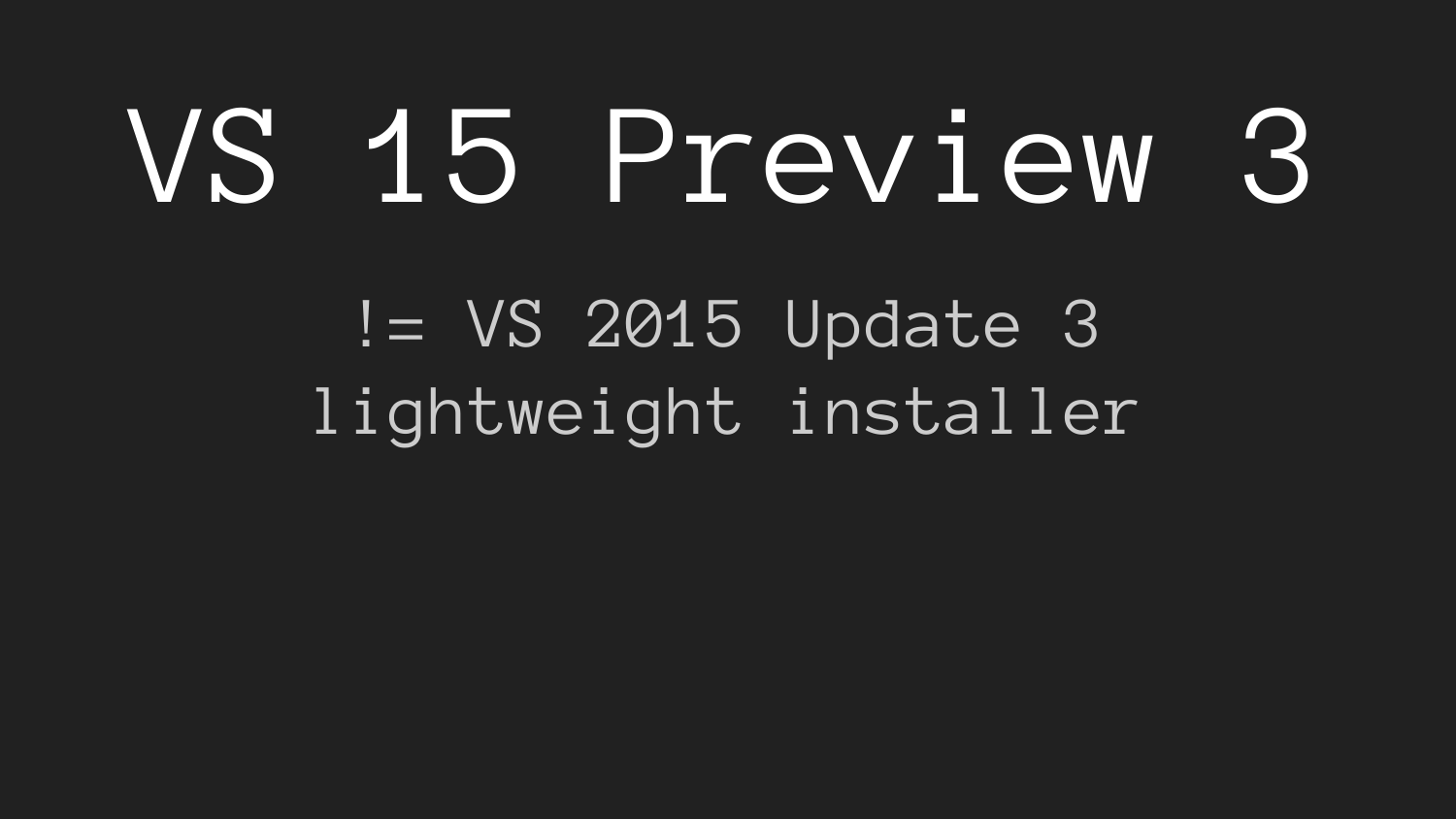

# VS 15 Preview 3
!= VS 2015 Update 3
lightweight installer